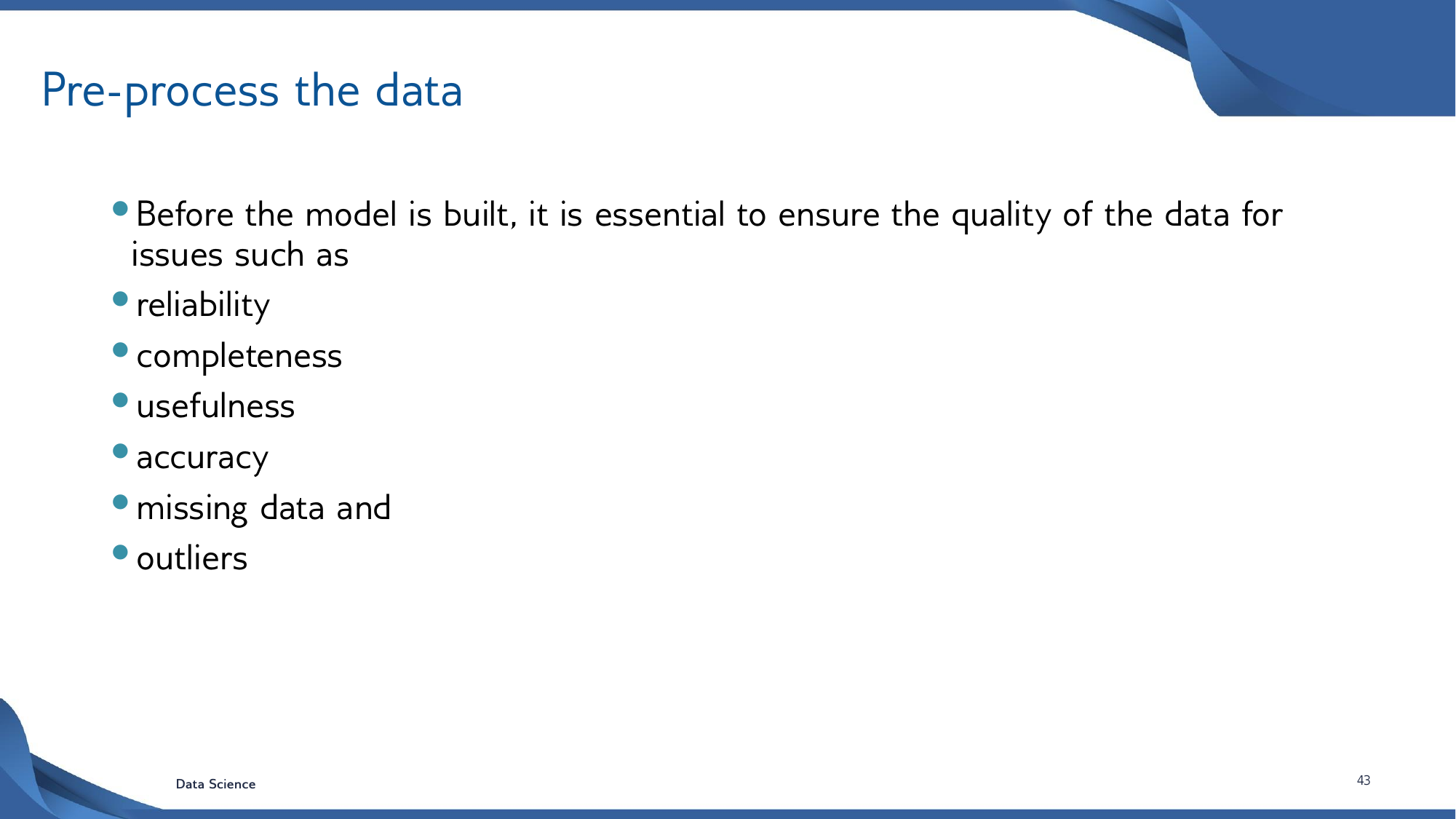

# Pre-process the data
Before the model is built, it is essential to ensure the quality of the data for issues such as
reliability
completeness
usefulness
accuracy
missing data and
outliers